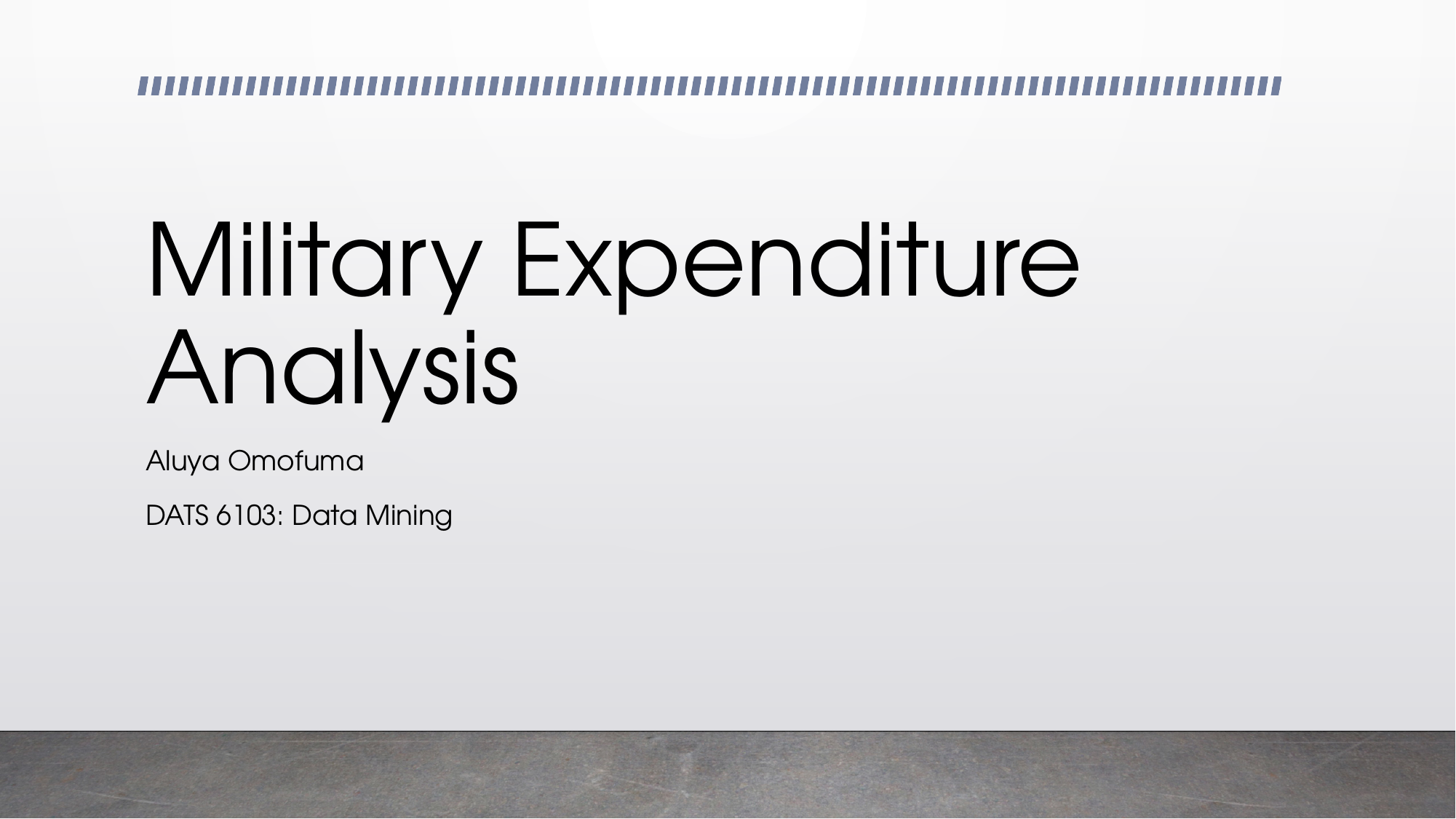

# Military Expenditure Analysis
Aluya Omofuma
DATS 6103: Data Mining